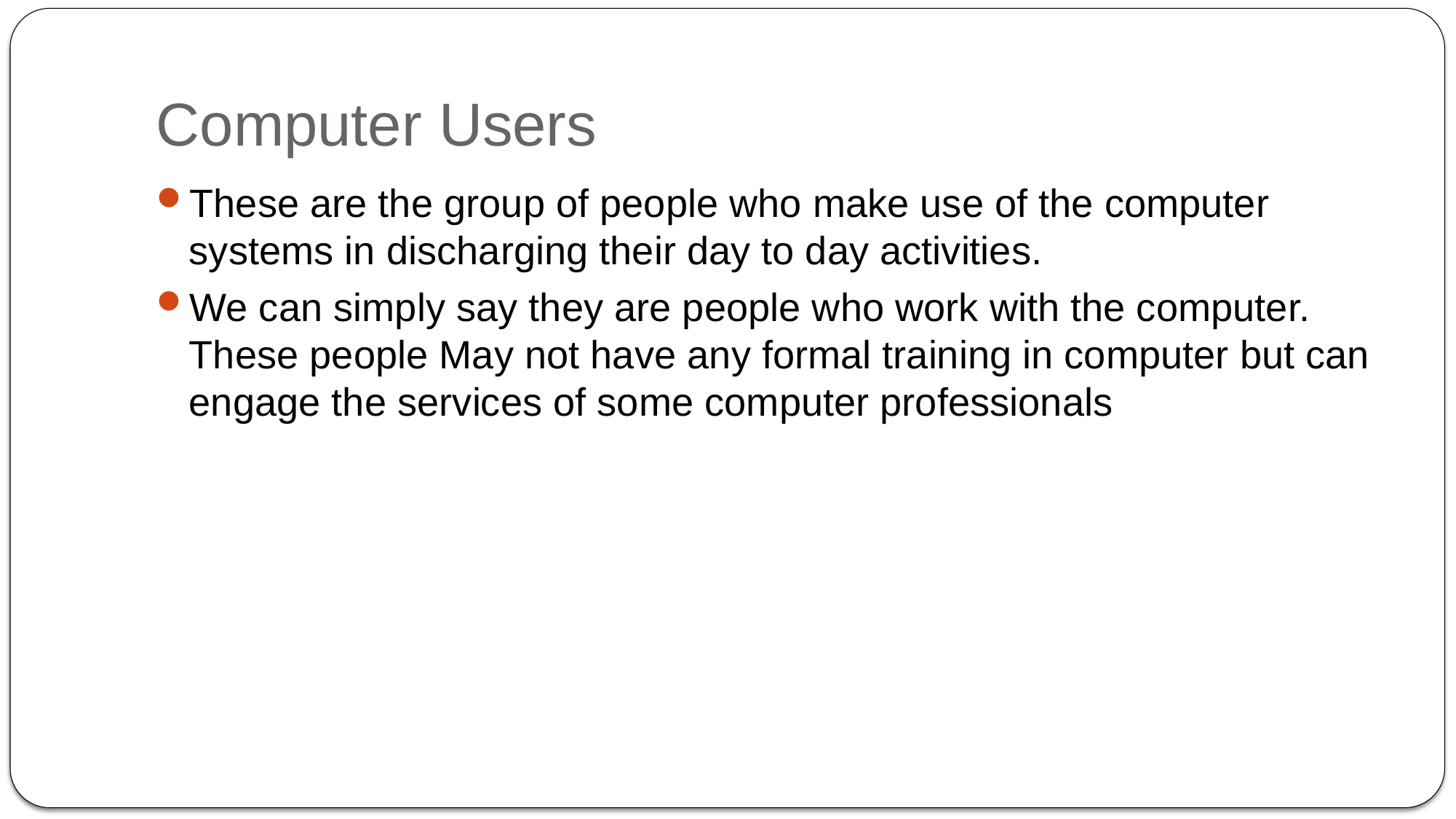

# Computer Users
These are the group of people who make use of the computer  systems in discharging their day to day activities.
We can simply say they are people who work with the computer. These people May not have any formal training in computer but can engage the services of some computer professionals